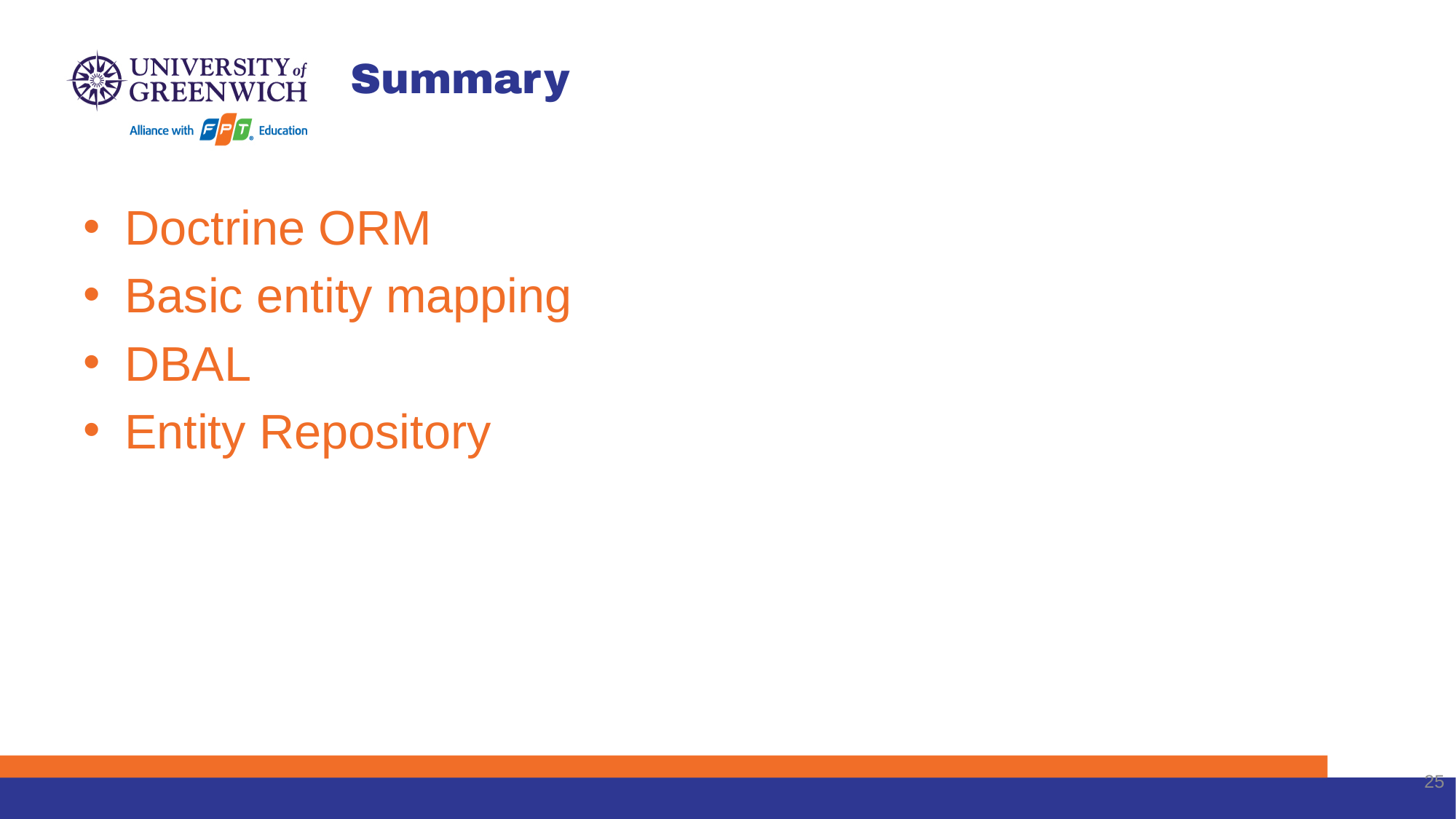

# Summary
Doctrine ORM
Basic entity mapping
DBAL
Entity Repository
25